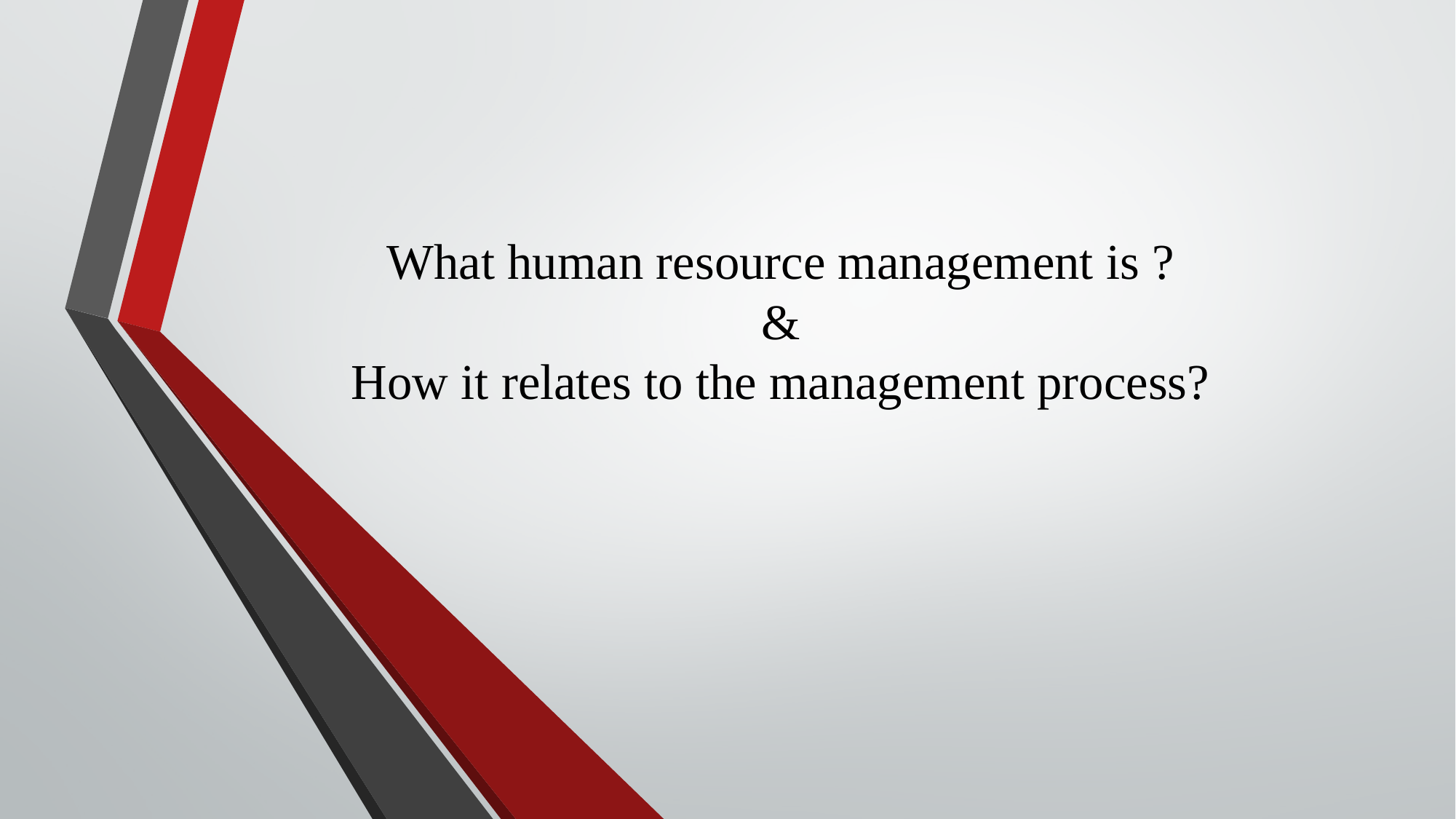

# What human resource management is ? & How it relates to the management process?